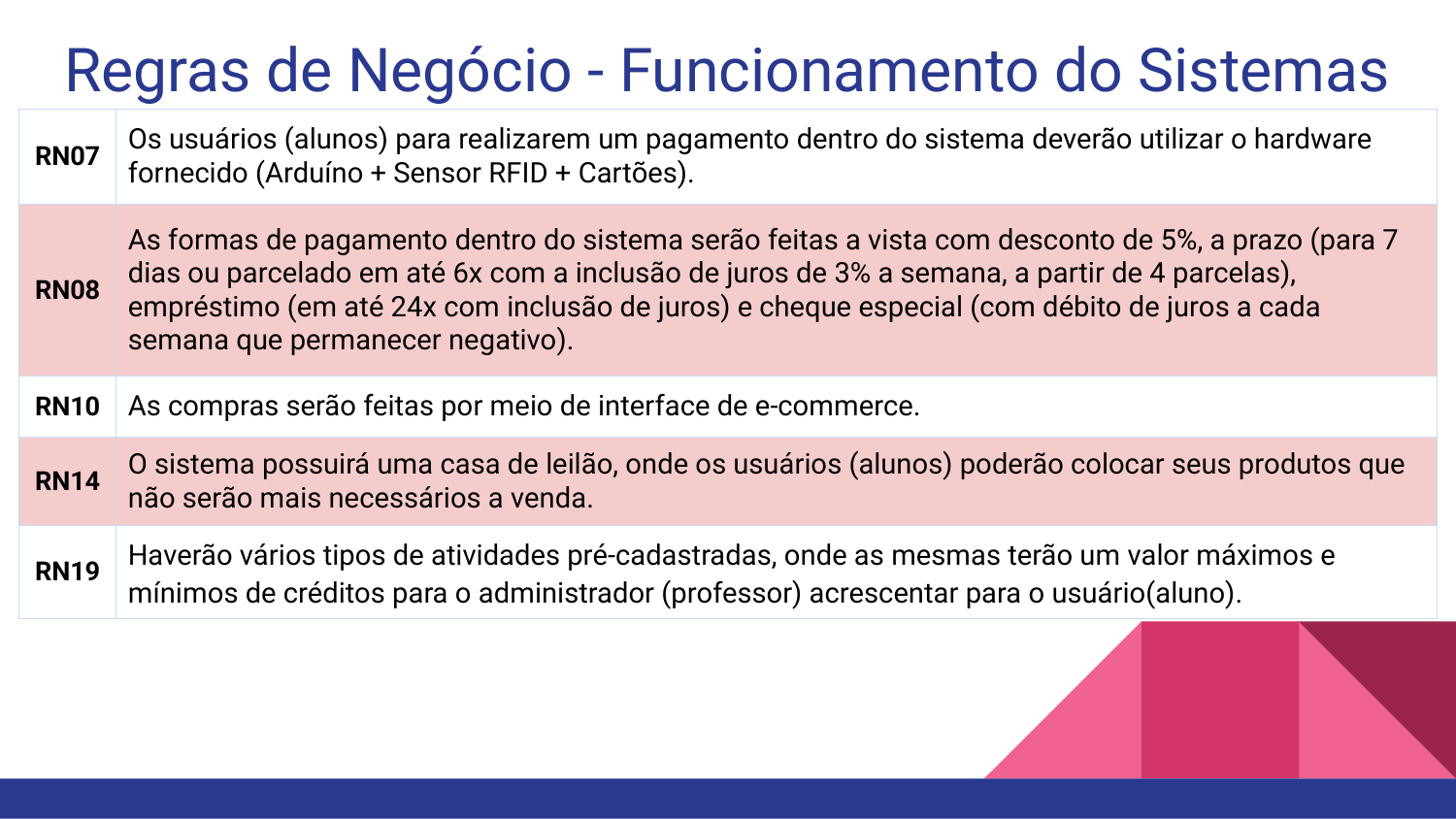

# Regras de Negócio - Funcionamento do Sistemas
| RN07 | Os usuários (alunos) para realizarem um pagamento dentro do sistema deverão utilizar o hardware fornecido (Arduíno + Sensor RFID + Cartões). |
| --- | --- |
| RN08 | As formas de pagamento dentro do sistema serão feitas a vista com desconto de 5%, a prazo (para 7 dias ou parcelado em até 6x com a inclusão de juros de 3% a semana, a partir de 4 parcelas), empréstimo (em até 24x com inclusão de juros) e cheque especial (com débito de juros a cada semana que permanecer negativo). |
| RN10 | As compras serão feitas por meio de interface de e-commerce. |
| RN14 | O sistema possuirá uma casa de leilão, onde os usuários (alunos) poderão colocar seus produtos que não serão mais necessários a venda. |
| RN19 | Haverão vários tipos de atividades pré-cadastradas, onde as mesmas terão um valor máximos e mínimos de créditos para o administrador (professor) acrescentar para o usuário(aluno). |